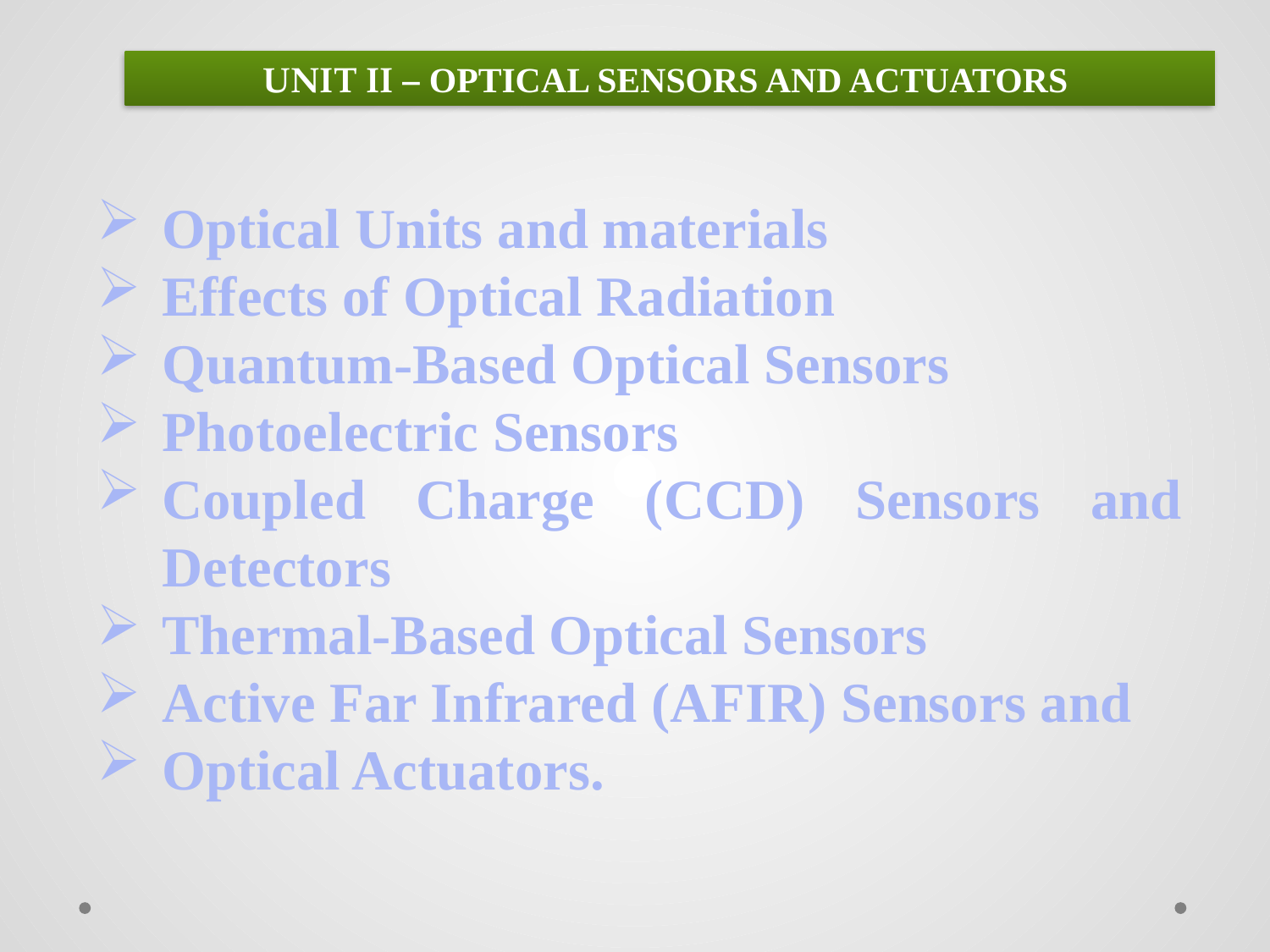

UNIT II – OPTICAL SENSORS AND ACTUATORS
Optical Units and materials
Effects of Optical Radiation
Quantum-Based Optical Sensors
Photoelectric Sensors
Coupled Charge (CCD) Sensors and Detectors
Thermal-Based Optical Sensors
Active Far Infrared (AFIR) Sensors and
Optical Actuators.